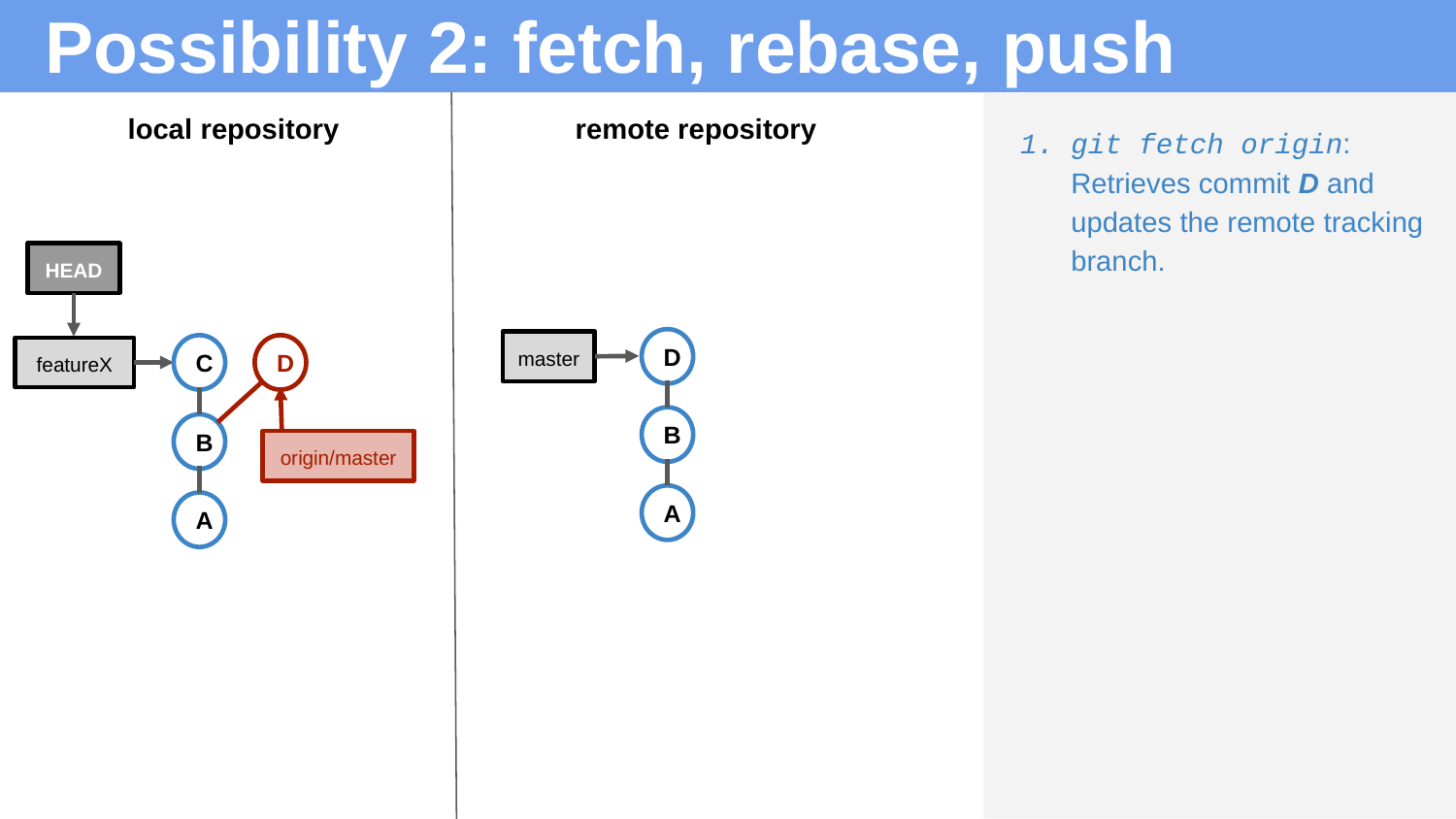

# Possibility 2: fetch, rebase, push

local repository
remote repository
git fetch origin:
Retrieves commit D and updates the remote tracking branch.
HEAD
D
master
D
C
featureX
B
B
origin/master
A
A